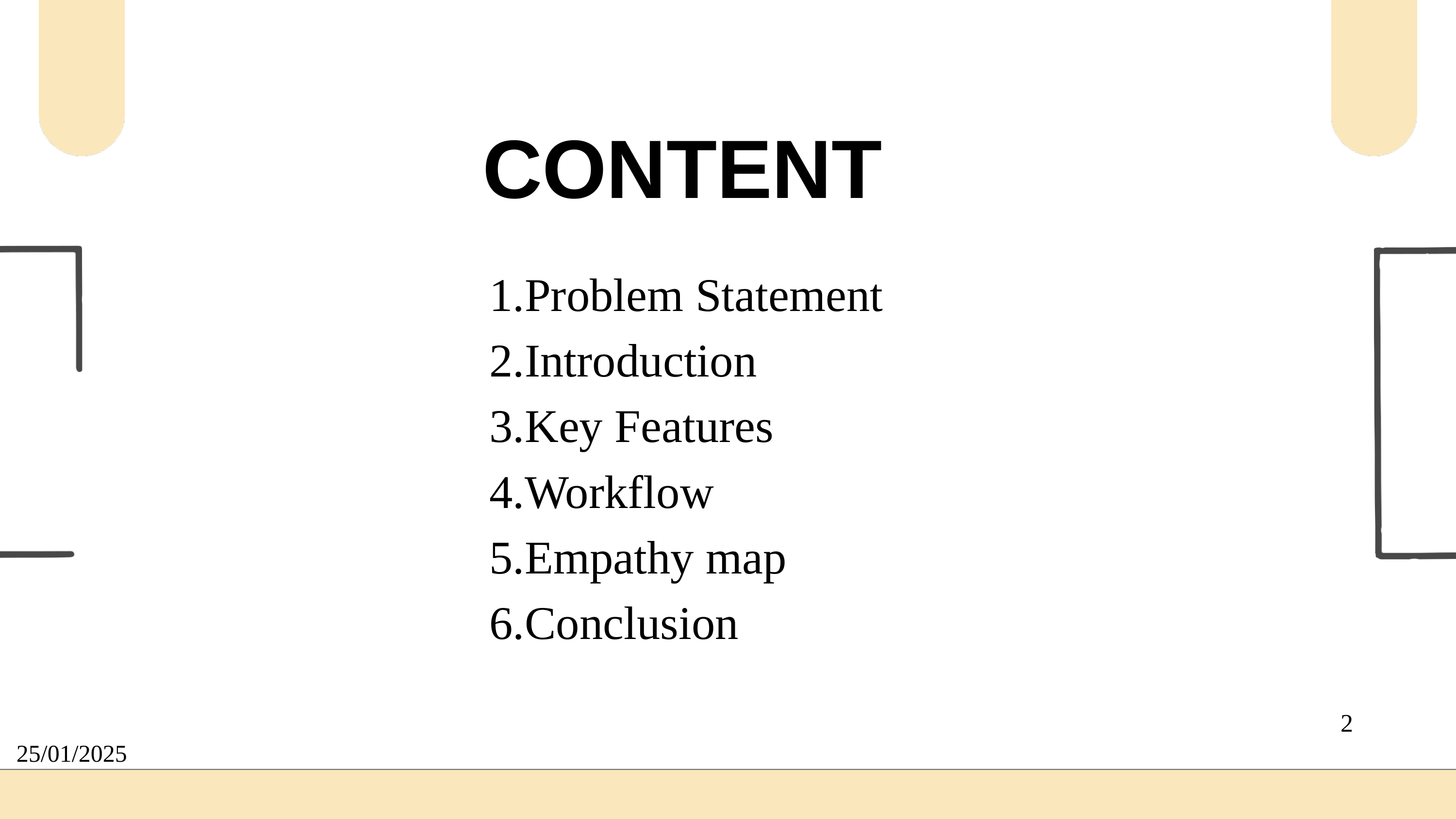

CONTENT

Problem Statement
Introduction
Key Features
Workflow
Empathy map
Conclusion

2

25/01/2025